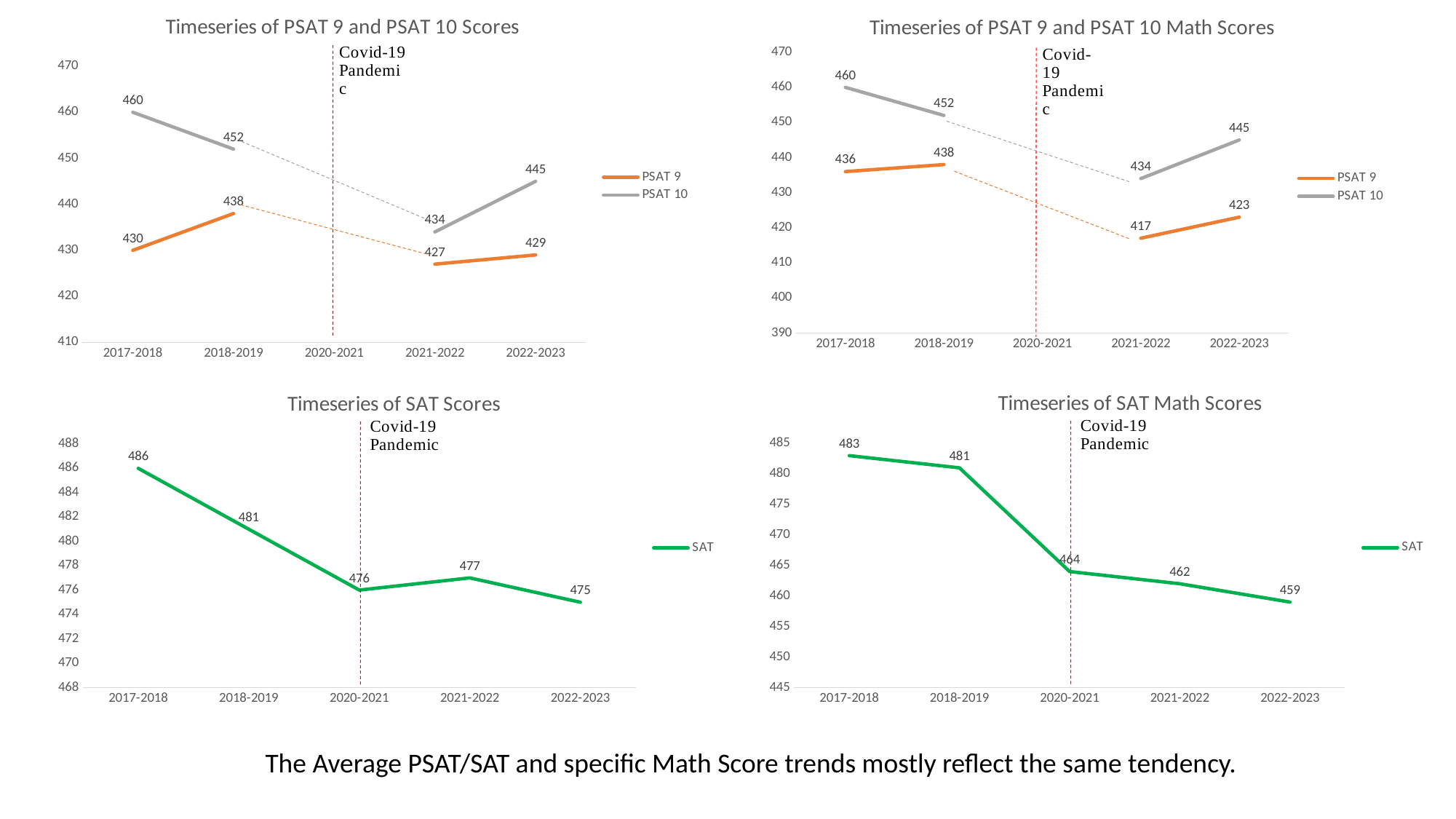

[unsupported chart]

[unsupported chart]

[unsupported chart]

[unsupported chart]

The Average PSAT/SAT and specific Math Score trends mostly reflect the same tendency.